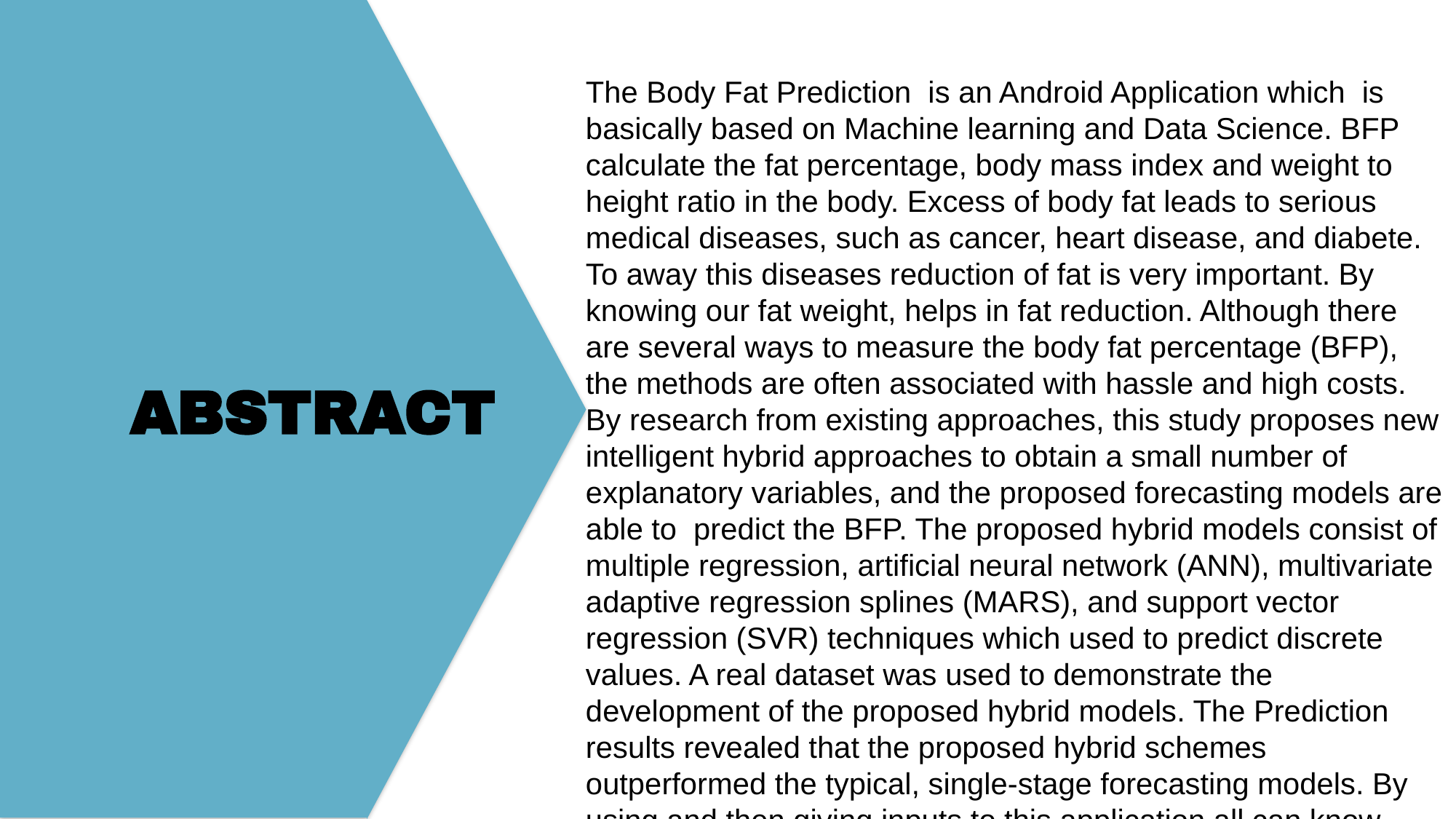

The Body Fat Prediction  is an Android Application which  is basically based on Machine learning and Data Science. BFP calculate the fat percentage, body mass index and weight to height ratio in the body. Excess of body fat leads to serious medical diseases, such as cancer, heart disease, and diabete. To away this diseases reduction of fat is very important. By knowing our fat weight, helps in fat reduction. Although there are several ways to measure the body fat percentage (BFP), the methods are often associated with hassle and high costs. By research from existing approaches, this study proposes new intelligent hybrid approaches to obtain a small number of explanatory variables, and the proposed forecasting models are able to  predict the BFP. The proposed hybrid models consist of multiple regression, artificial neural network (ANN), multivariate adaptive regression splines (MARS), and support vector regression (SVR) techniques which used to predict discrete values. A real dataset was used to demonstrate the development of the proposed hybrid models. The Prediction results revealed that the proposed hybrid schemes outperformed the typical, single-stage forecasting models. By using and then giving inputs to this application all can know there fat percentage and body mass, there can reduse fat by taking low fat foods to get a best health.

ABSTRACT